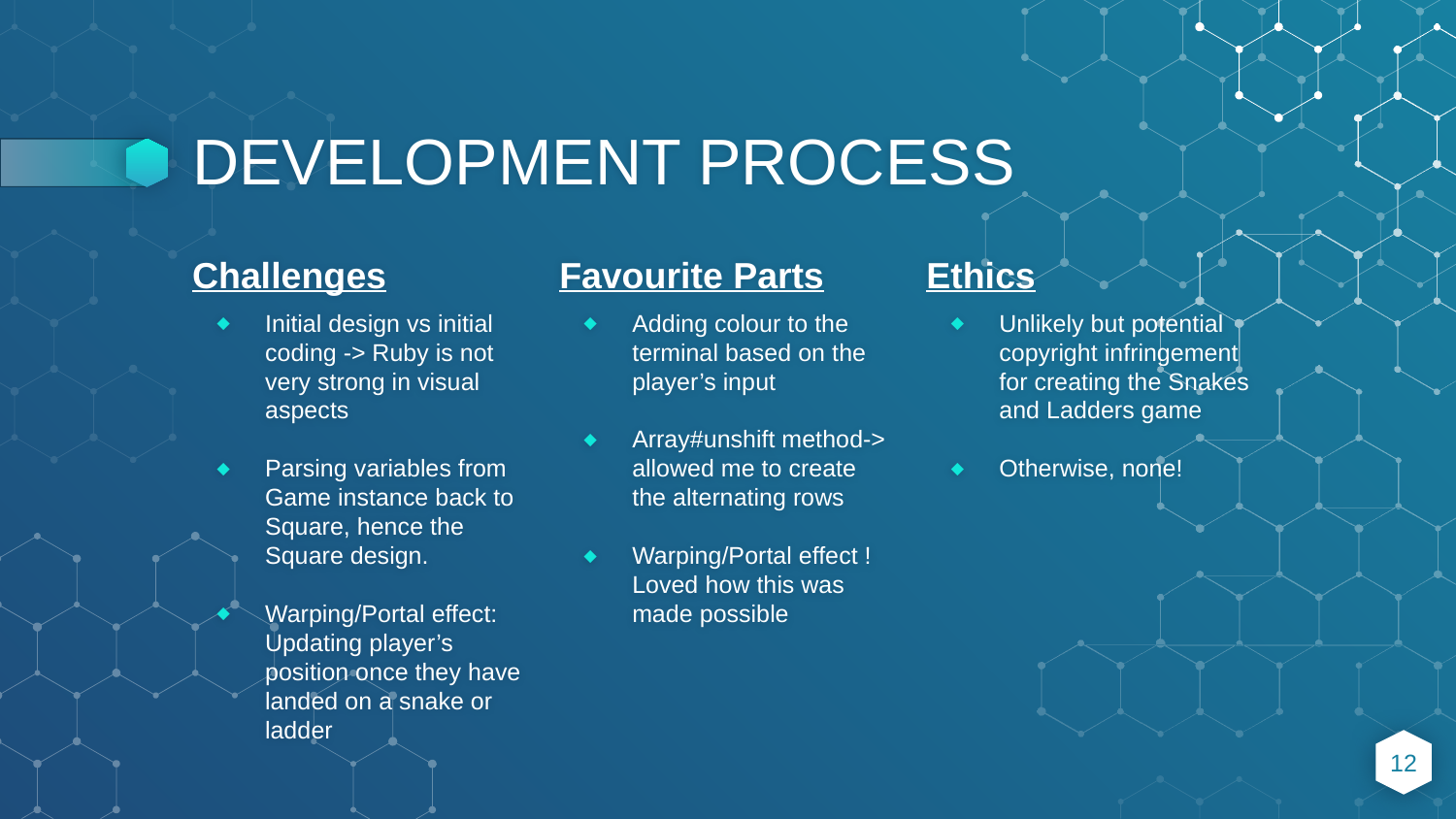

# DEVELOPMENT PROCESS
Challenges
Initial design vs initial coding -> Ruby is not very strong in visual aspects
Parsing variables from Game instance back to Square, hence the Square design.
Warping/Portal effect: Updating player’s position once they have landed on a snake or ladder
Favourite Parts
Adding colour to the terminal based on the player’s input
Array#unshift method-> allowed me to create the alternating rows
Warping/Portal effect ! Loved how this was made possible
Ethics
Unlikely but potential copyright infringement for creating the Snakes and Ladders game
Otherwise, none!

12